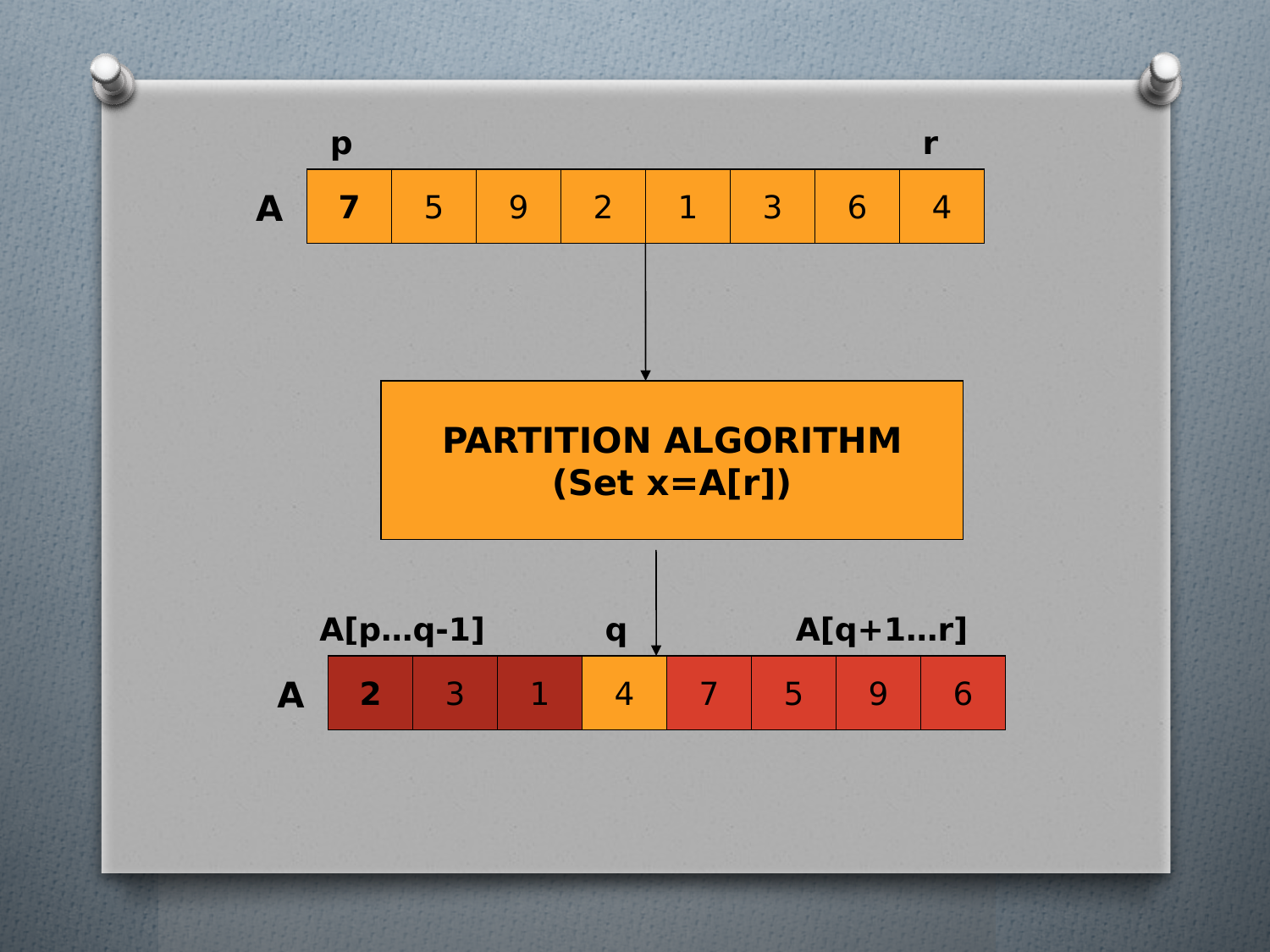

p
r
7
5
9
2
1
3
6
4
A

PARTITION ALGORITHM
(Set x=A[r])

A[p…q-1]
q
A[q+1…r]
2
3
1
4
7
5
9
6
A